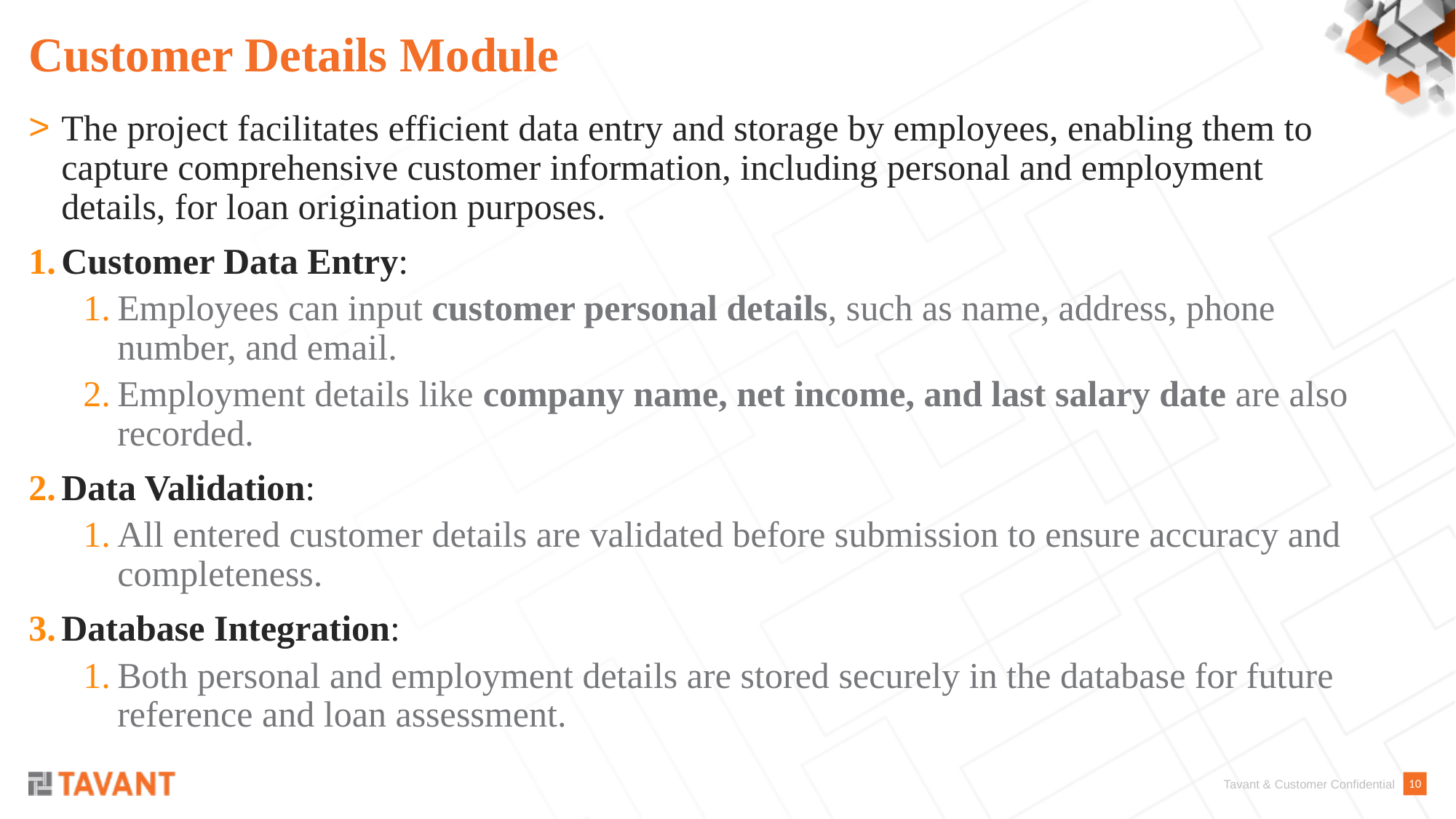

# Customer Details Module
The project facilitates efficient data entry and storage by employees, enabling them to capture comprehensive customer information, including personal and employment details, for loan origination purposes.
Customer Data Entry:
Employees can input customer personal details, such as name, address, phone number, and email.
Employment details like company name, net income, and last salary date are also recorded.
Data Validation:
All entered customer details are validated before submission to ensure accuracy and completeness.
Database Integration:
Both personal and employment details are stored securely in the database for future reference and loan assessment.